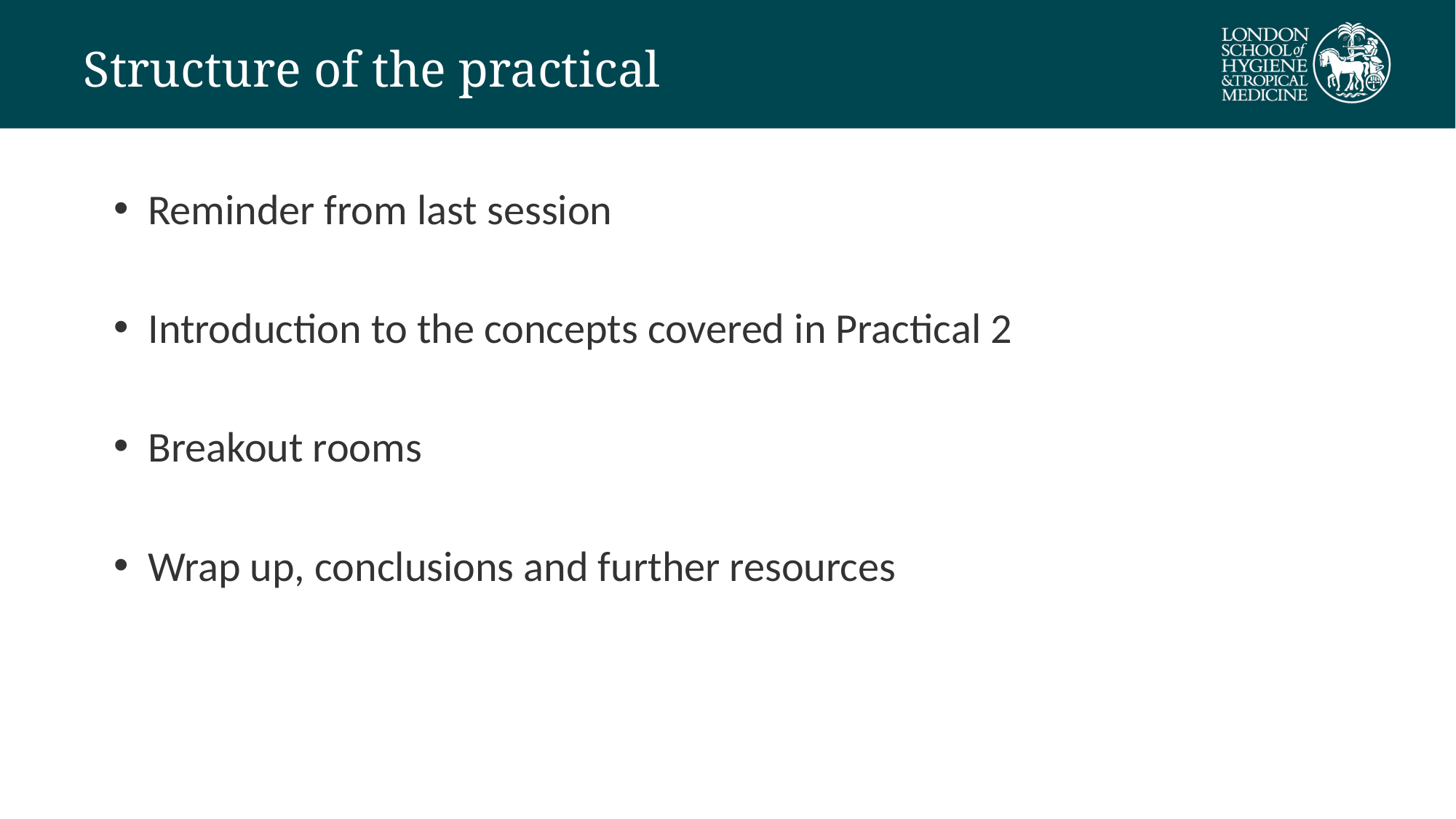

# Structure of the practical
Reminder from last session

Introduction to the concepts covered in Practical 2

Breakout rooms

Wrap up, conclusions and further resources